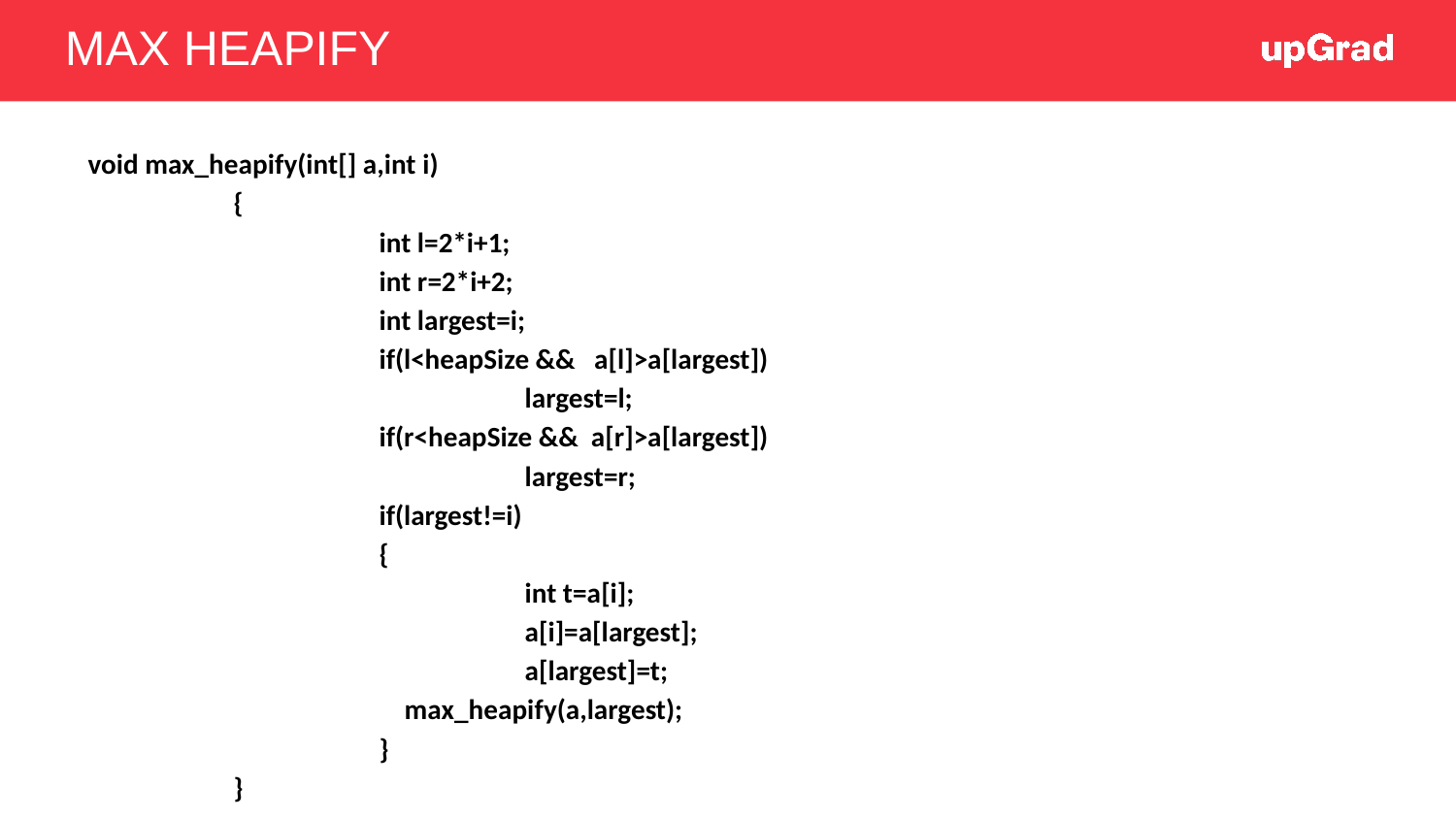

# MAX HEAPIFY
void max_heapify(int[] a,int i)
	{
		int l=2*i+1;
		int r=2*i+2;
		int largest=i;
		if(l<heapSize &&   a[l]>a[largest])
			largest=l;
		if(r<heapSize &&  a[r]>a[largest])
			largest=r;
		if(largest!=i)
		{
			int t=a[i];
			a[i]=a[largest];
			a[largest]=t;
		    max_heapify(a,largest);
		}
	}